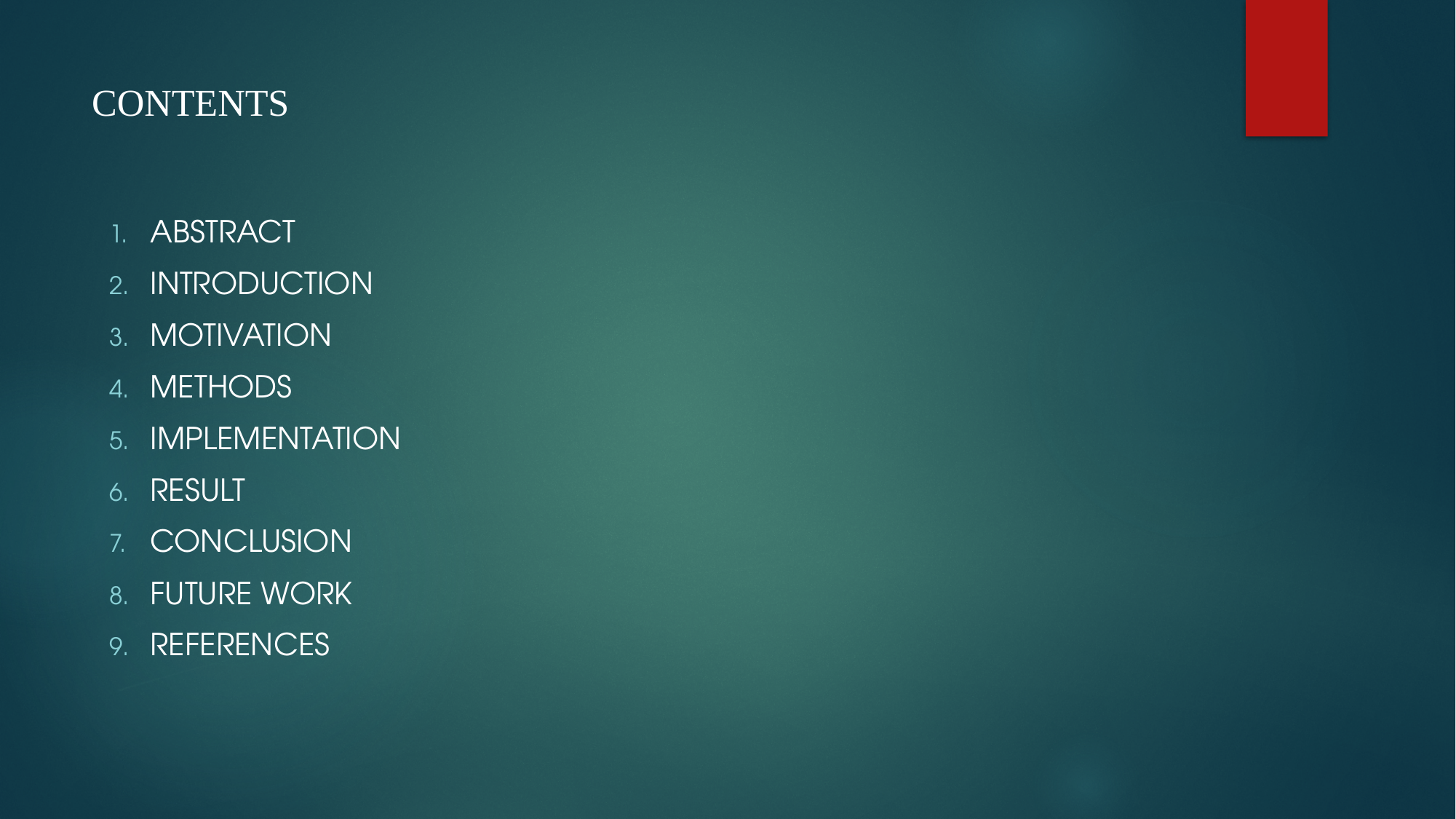

# CONTENTS
ABSTRACT
INTRODUCTION
MOTIVATION
METHODS
IMPLEMENTATION
RESULT
CONCLUSION
FUTURE WORK
REFERENCES